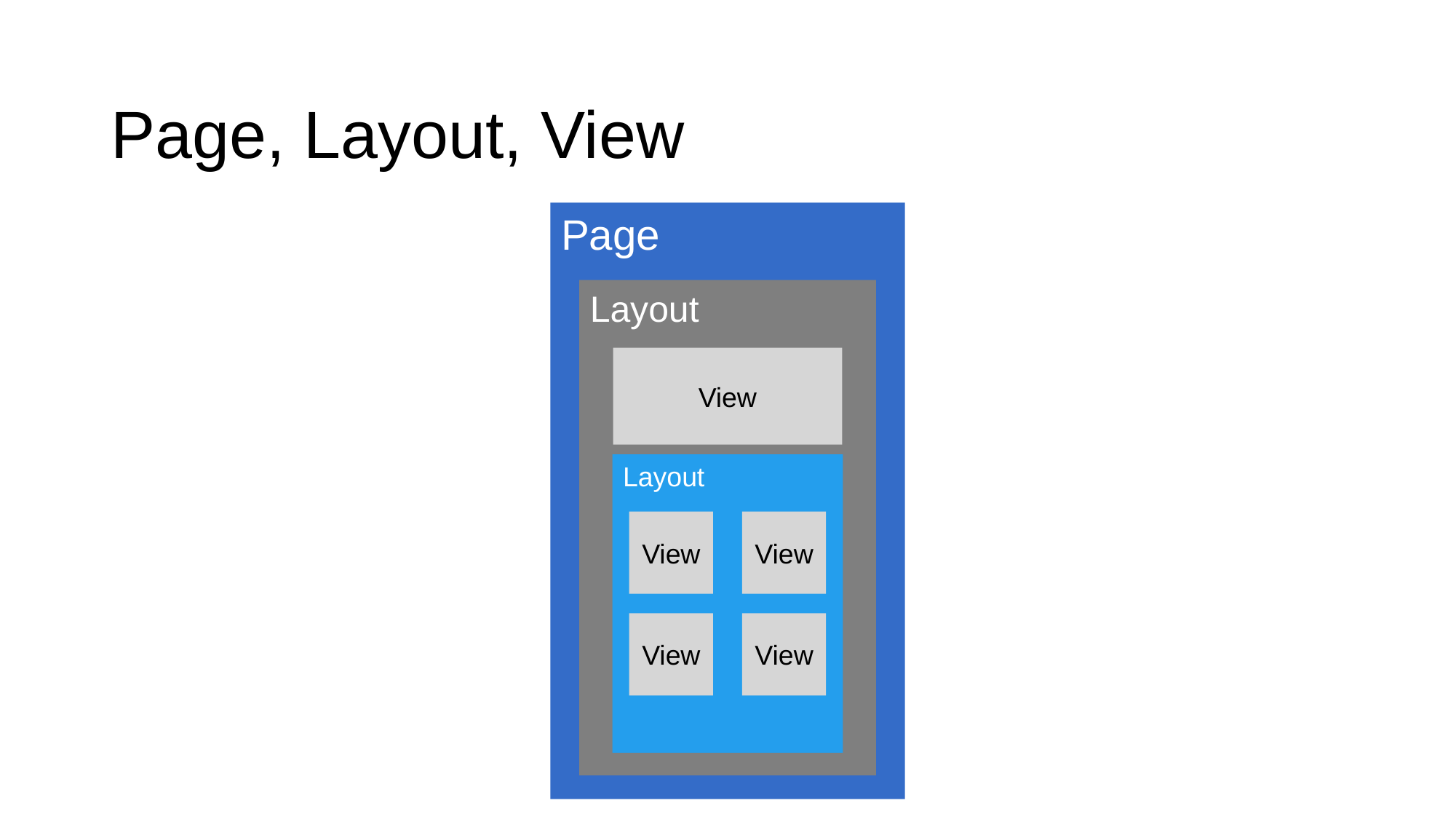

# Page, Layout, View
Page
Layout
View
Layout
View
View
View
View